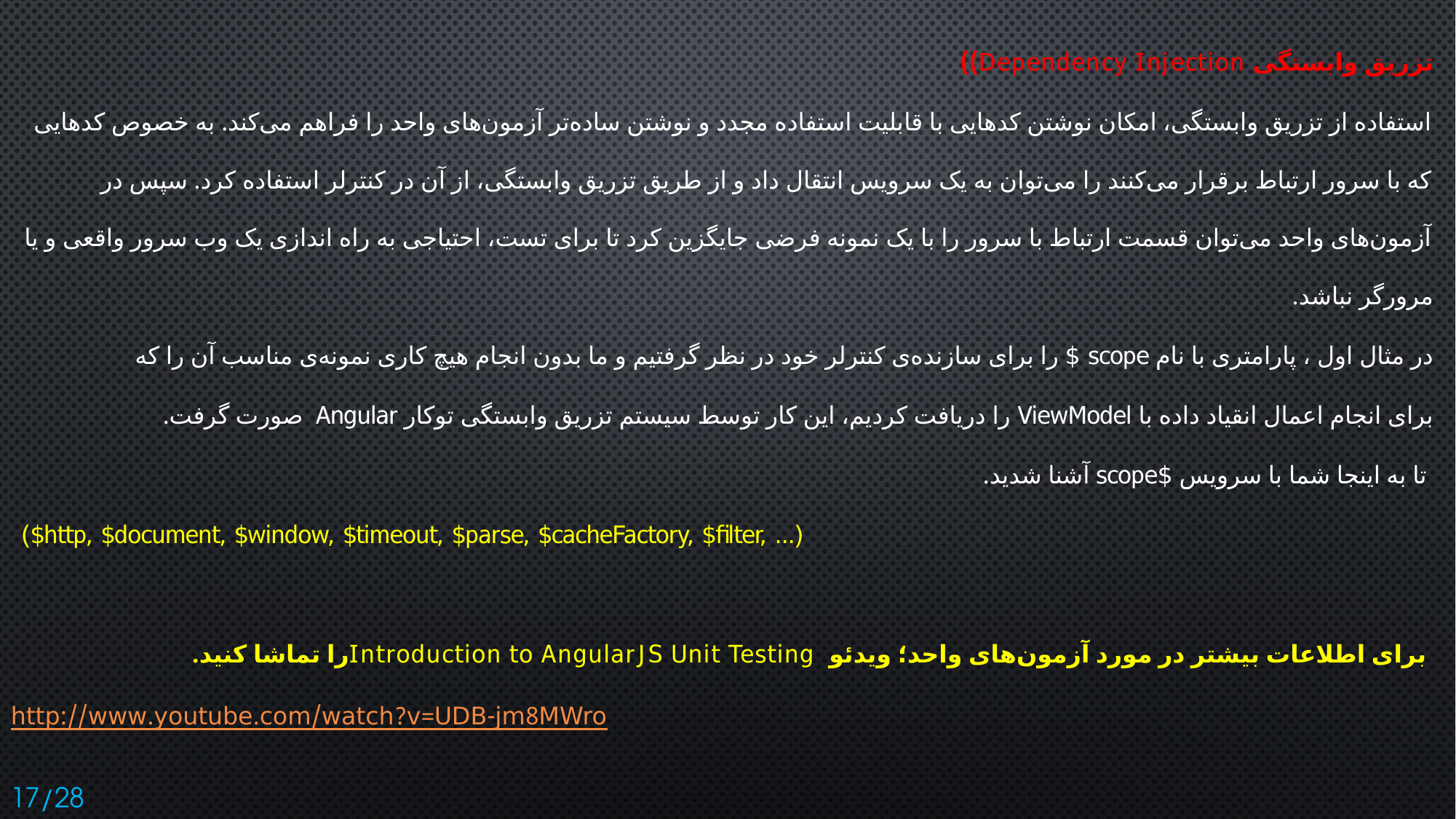

تزریق وابستگی Dependency Injection))
استفاده از تزریق وابستگی، امکان نوشتن کدهایی با قابلیت استفاده مجدد و نوشتن ساده‌تر آزمون‌های واحد را فراهم می‌کند. به خصوص کدهایی که با سرور ارتباط برقرار می‌کنند را می‌توان به یک سرویس انتقال داد و از طریق تزریق وابستگی، از آن در کنترلر استفاده کرد. سپس در آزمون‌های واحد می‌توان قسمت ارتباط با سرور را با یک نمونه فرضی جایگزین کرد تا برای تست، احتیاجی به راه اندازی یک وب سرور واقعی و یا مرورگر نباشد.
در مثال اول ، پارامتری با نام scope $ را برای سازنده‌ی کنترلر خود در نظر گرفتیم و ما بدون انجام هیچ کاری نمونه‌ی مناسب آن را که
برای انجام اعمال انقیاد داده با ViewModel را دریافت کردیم، این کار توسط سیستم تزریق وابستگی توکار Angular  صورت ‌گرفت.
 تا به اینجا شما با سرویس $scope آشنا شدید.
($http, $document, $window, $timeout, $parse, $cacheFactory, $filter, …)

 برای اطلاعات بیشتر در مورد آزمون‌های واحد؛ ویدئو  Introduction to AngularJS Unit Testingرا تماشا کنید.
http://www.youtube.com/watch?v=UDB-jm8MWro
17/28